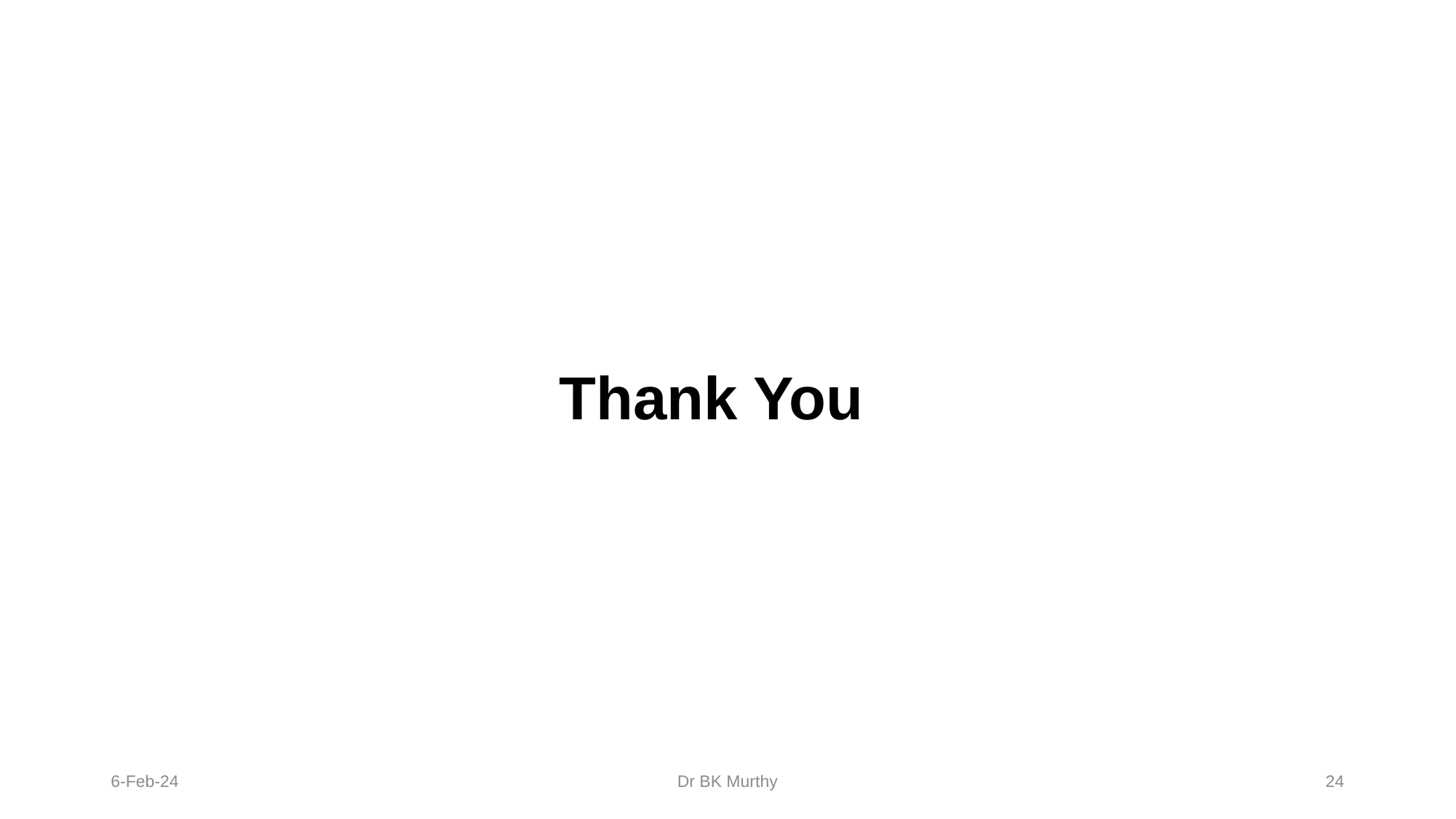

# Thank You
6-Feb-24
Dr BK Murthy
24